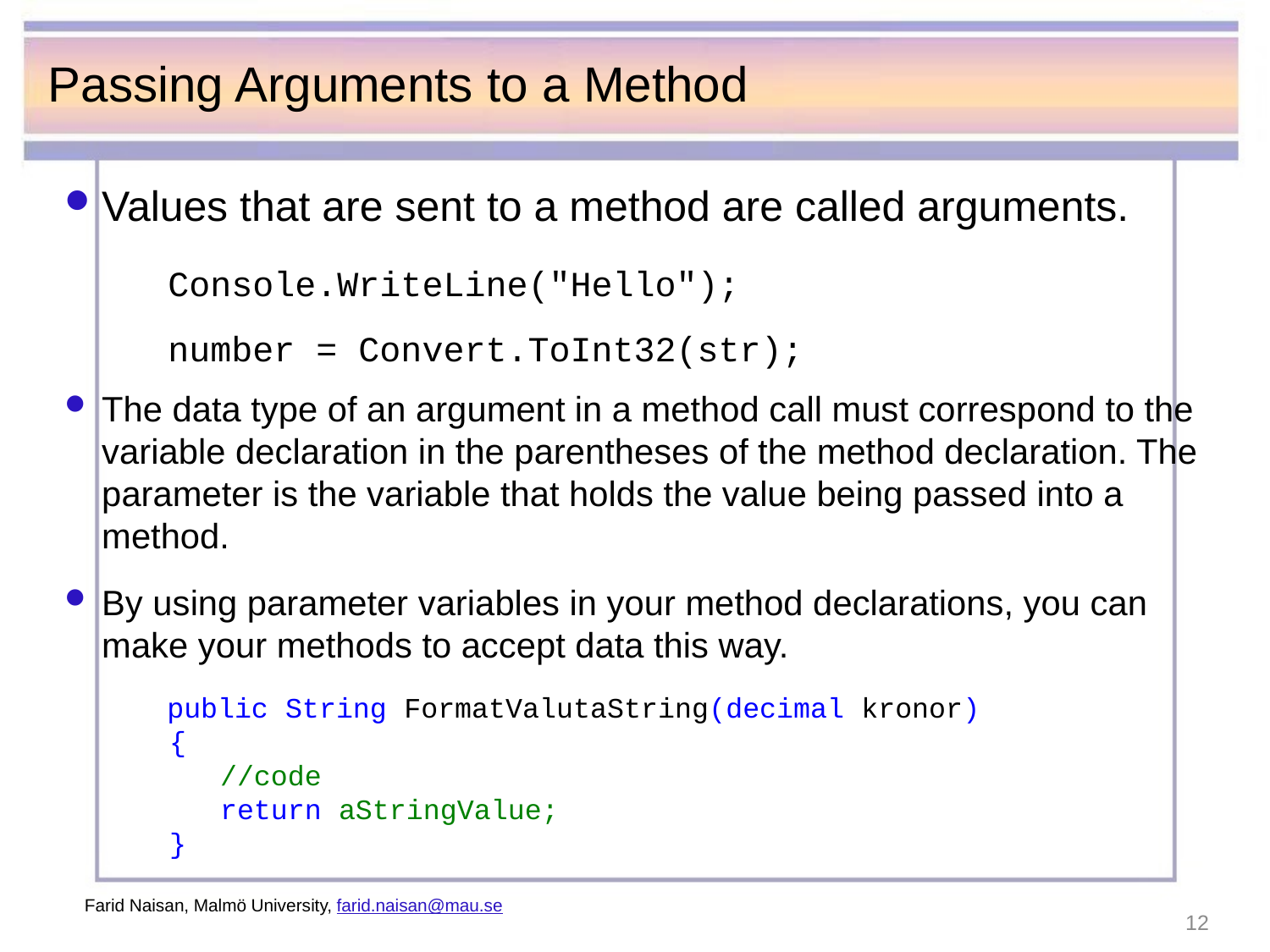

# Passing Arguments to a Method
Values that are sent to a method are called arguments.
	Console.WriteLine("Hello");
	number = Convert.ToInt32(str);
The data type of an argument in a method call must correspond to the variable declaration in the parentheses of the method declaration. The parameter is the variable that holds the value being passed into a method.
By using parameter variables in your method declarations, you can make your methods to accept data this way.
 public String FormatValutaString(decimal kronor)
 {
    //code
    return aStringValue;
 }

Farid Naisan, Malmö University, farid.naisan@mau.se
12